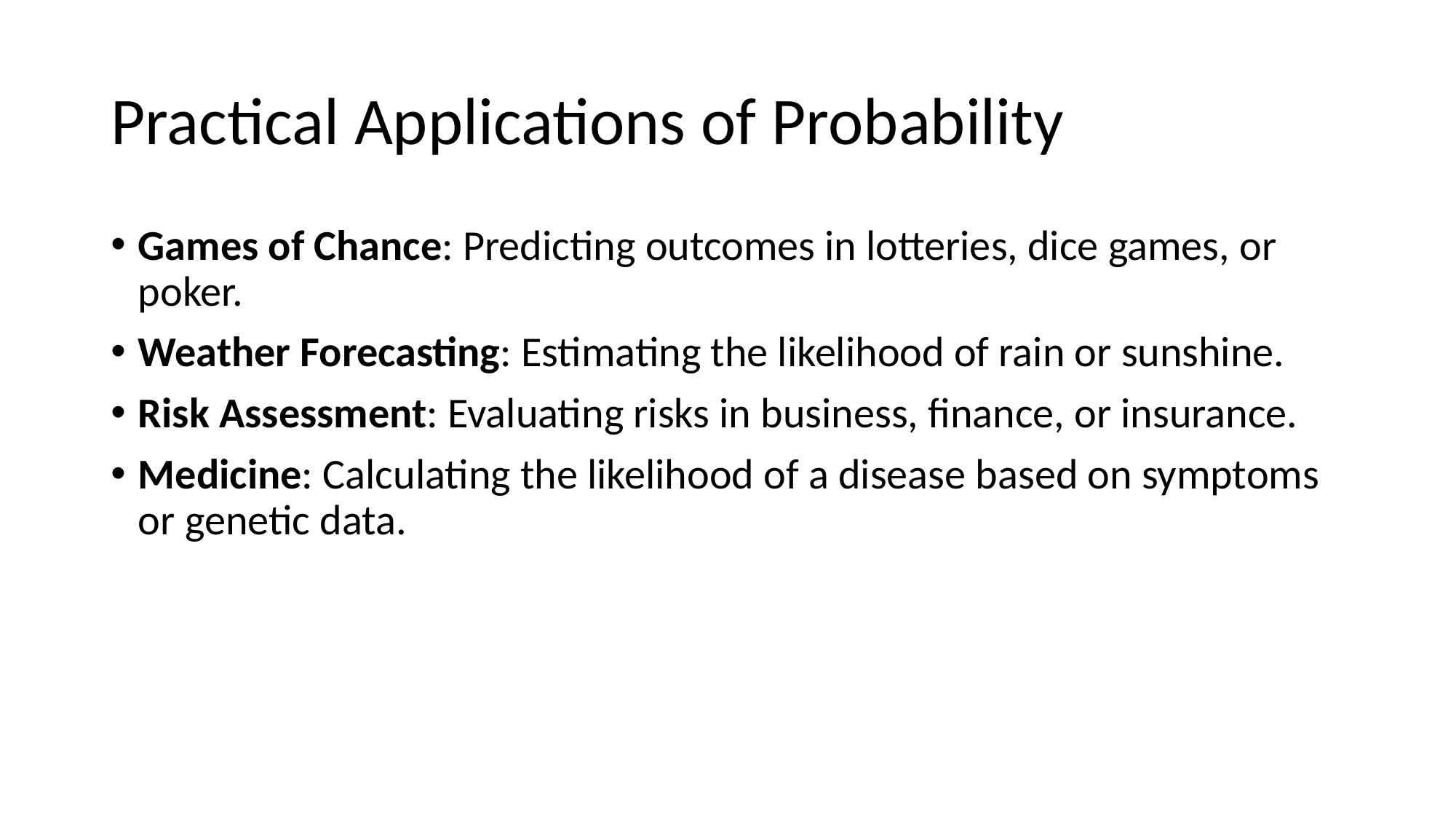

# Practical Applications of Probability
Games of Chance: Predicting outcomes in lotteries, dice games, or poker.
Weather Forecasting: Estimating the likelihood of rain or sunshine.
Risk Assessment: Evaluating risks in business, finance, or insurance.
Medicine: Calculating the likelihood of a disease based on symptoms or genetic data.